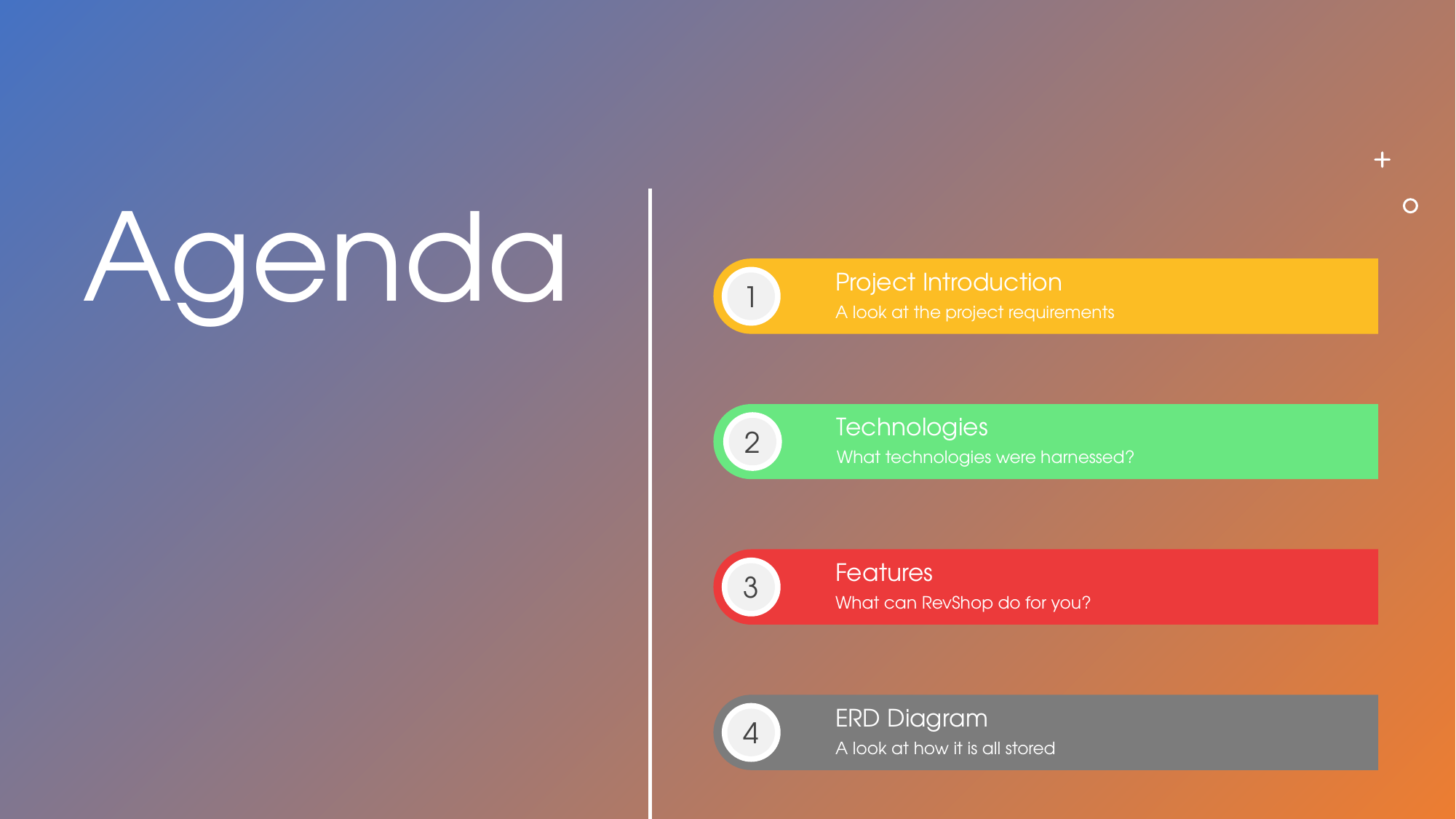

# Agenda

Project Introduction
A look at the project requirements

1

Technologies
What technologies were harnessed?

2

Features
What can RevShop do for you?

3

ERD Diagram
A look at how it is all stored

4